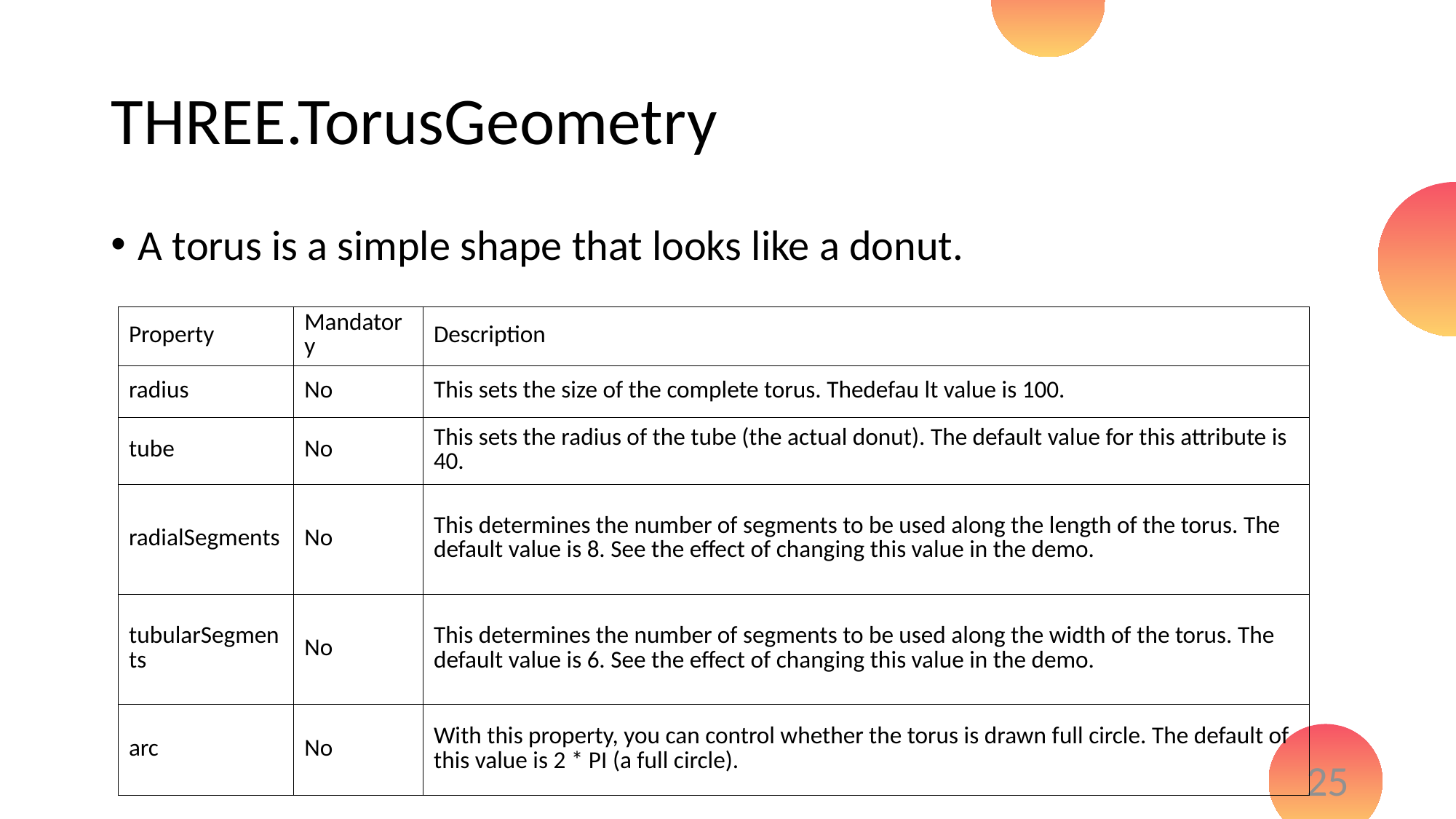

# THREE.TorusGeometry

A torus is a simple shape that looks like a donut.

| Property | Mandatory | Description |
| --- | --- | --- |
| radius | No | This sets the size of the complete torus. Thedefau lt value is 100. |
| tube | No | This sets the radius of the tube (the actual donut). The default value for this attribute is 40. |
| radialSegments | No | This determines the number of segments to be used along the length of the torus. The default value is 8. See the effect of changing this value in the demo. |
| tubularSegments | No | This determines the number of segments to be used along the width of the torus. The default value is 6. See the effect of changing this value in the demo. |
| arc | No | With this property, you can control whether the torus is drawn full circle. The default of this value is 2 \* PI (a full circle). |
25